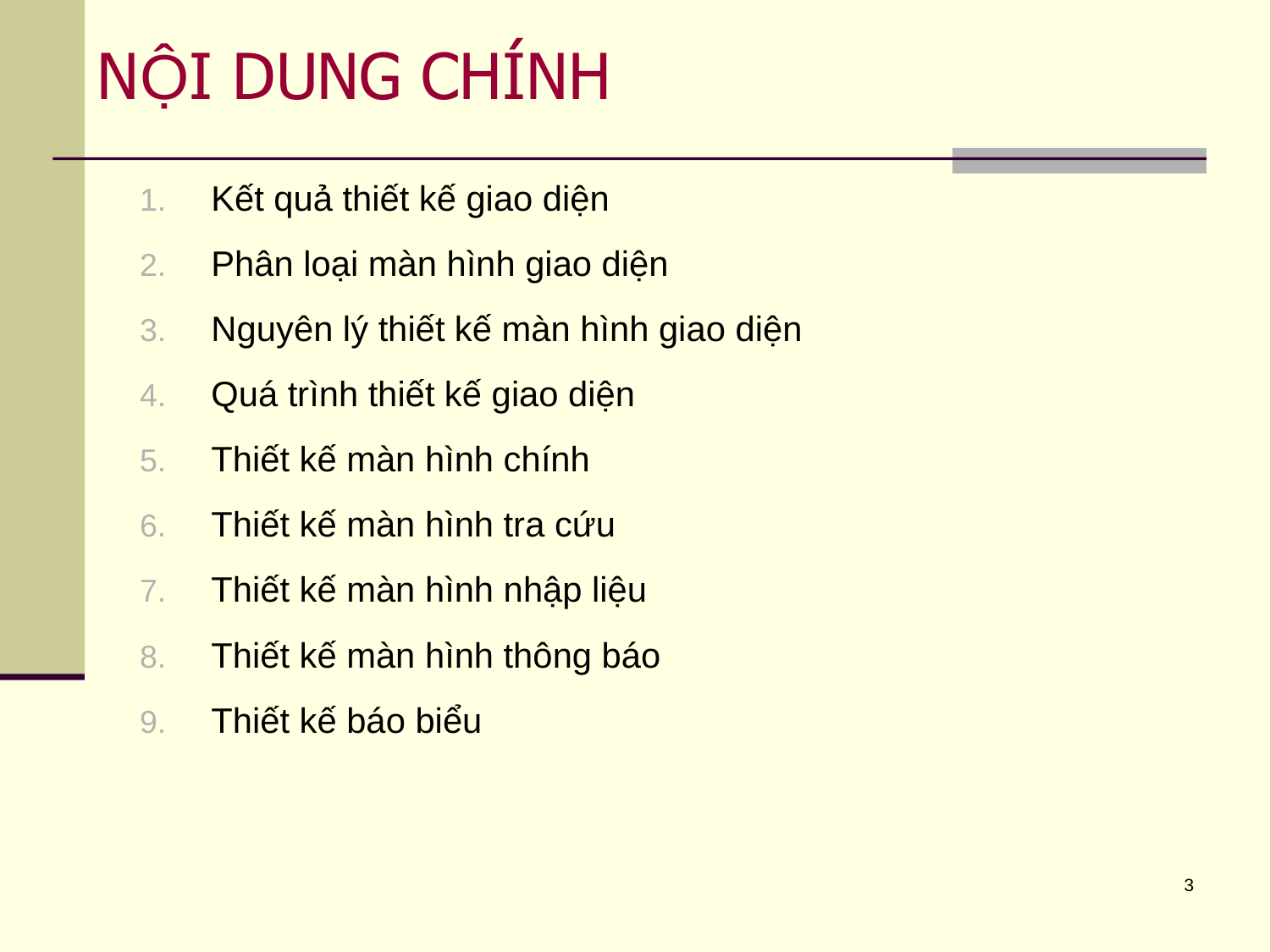

# NỘI DUNG CHÍNH
Kết quả thiết kế giao diện
Phân loại màn hình giao diện
Nguyên lý thiết kế màn hình giao diện
Quá trình thiết kế giao diện
Thiết kế màn hình chính
Thiết kế màn hình tra cứu
Thiết kế màn hình nhập liệu
Thiết kế màn hình thông báo
Thiết kế báo biểu

3